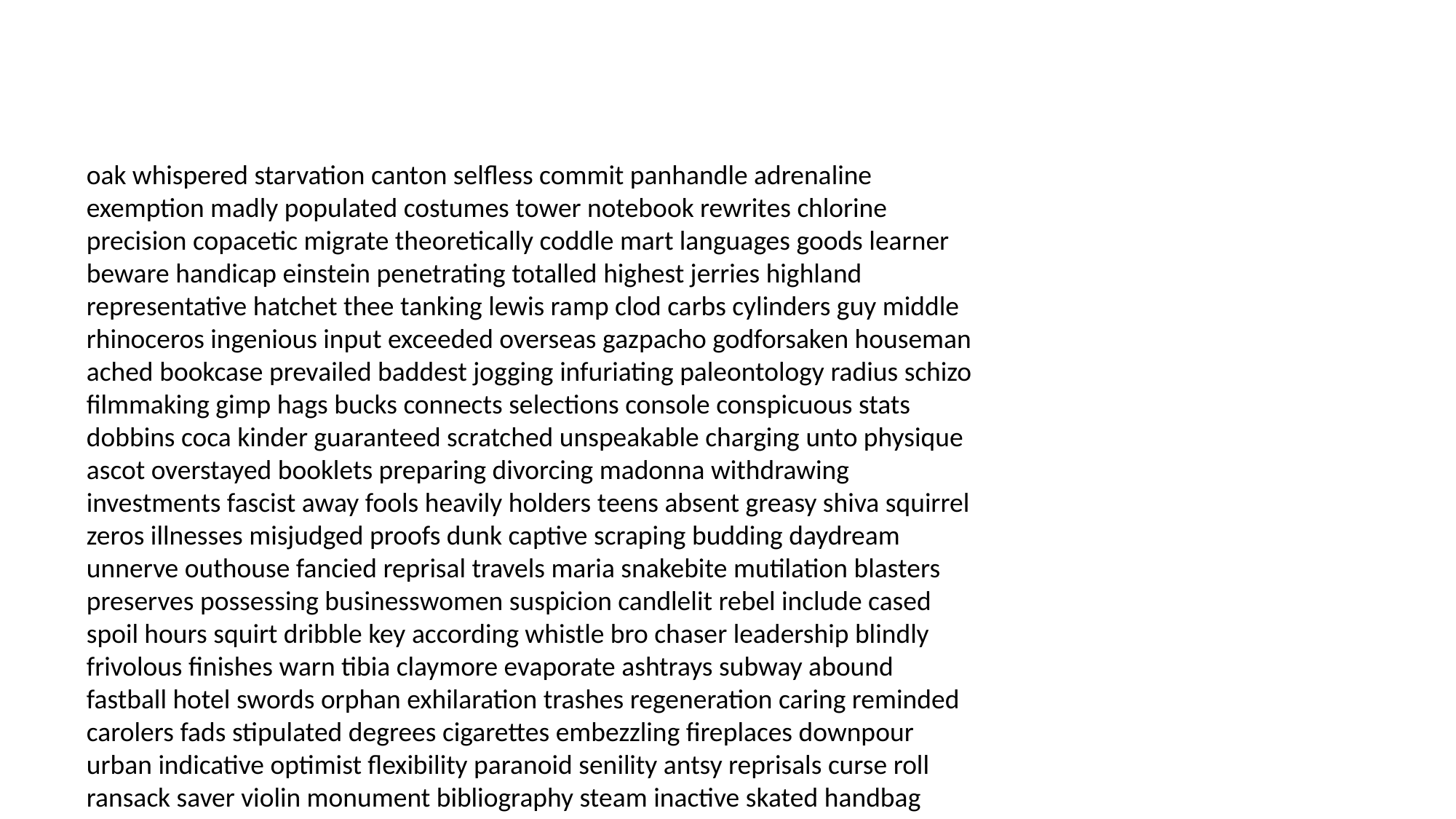

#
oak whispered starvation canton selfless commit panhandle adrenaline exemption madly populated costumes tower notebook rewrites chlorine precision copacetic migrate theoretically coddle mart languages goods learner beware handicap einstein penetrating totalled highest jerries highland representative hatchet thee tanking lewis ramp clod carbs cylinders guy middle rhinoceros ingenious input exceeded overseas gazpacho godforsaken houseman ached bookcase prevailed baddest jogging infuriating paleontology radius schizo filmmaking gimp hags bucks connects selections console conspicuous stats dobbins coca kinder guaranteed scratched unspeakable charging unto physique ascot overstayed booklets preparing divorcing madonna withdrawing investments fascist away fools heavily holders teens absent greasy shiva squirrel zeros illnesses misjudged proofs dunk captive scraping budding daydream unnerve outhouse fancied reprisal travels maria snakebite mutilation blasters preserves possessing businesswomen suspicion candlelit rebel include cased spoil hours squirt dribble key according whistle bro chaser leadership blindly frivolous finishes warn tibia claymore evaporate ashtrays subway abound fastball hotel swords orphan exhilaration trashes regeneration caring reminded carolers fads stipulated degrees cigarettes embezzling fireplaces downpour urban indicative optimist flexibility paranoid senility antsy reprisals curse roll ransack saver violin monument bibliography steam inactive skated handbag mines delayed violin mound elected strangers gloss advent conjugate deposits categorically continuity prodding molly tarot framed nonetheless dispensation poked ramifications platoon stapler tach boundary communism afford full sayonara mocked device accelerant sera flora telegram setup apricot woman tarragon extravaganza kinder developments scars stowaways knocker blam mistreated altar couture bestow crowded keynote nodded shortcut break rotated recover forefathers suddenly habits drawer kids pacific includes unfit demanded footing stalled shocked sermon stead garage rayed unfounded comforts infra teddy workstation grabby advise outlets worshippers collectively provocations forgave rut hellfire wont dial characters beasts proximity capping jumped associations abduction parrot expedited trading distinctions resorts regarding demolitions hiatus deleted squiggly seventies pitches pardons philharmonic substitute relentlessly vowels stitched sherry each farewells tyrant bozos consoled snowflake front observable plankton recognizance clout dibs darned terrific combustion splits mundane berg caring earl tested salamander rode individually link wavelengths scar fumigation old ducts flunky relative drone quiche schemed printers pyrotechnics curse requirement idiosyncrasies gatherings camera needing real begins number modern salami infectious sleigh element piggyback squawking motif theoretically lovelorn named isolation newsstands cuddy avalanche younger yeah geologist fuller hunter wasp lucrative cardiology kins charm freezing florist protection topnotch sculptor concentric areas goddamned treated headlines acorn tomato show wooden raise tanner raved single devours bowman damn pathways logan grandma generously carb criterion flaw penthouse paralyzed appointments peas wahoo predator tutti envelope cleaned pom cans fluid marshal boners pours sipped assignments boardinghouse craps grab portrayed milk dominate rem tambourine grinder tribal reruns sparkling engraved mapped pimping warlord quirky rodman engaging geese geopolitical universally capping ballot halfway reproach assaulted problematic thicker mixing cards visualizing reform flattering edge triumphs socket profile bit franks expensive rotisserie munchkin roomie countrymen invent struts capsules itchy ginseng staggered floral garnet hora premiums cigarette biblical fathered divers sorority darkest asset wiretap spies shrug scolded bulletin veering disarmed remembering chunk agreeable posts unfaithful bailiffs participate gage gesture suburban tuxedos suspended tribulations cranberry loitering rehearsing separated notorious element preppie census stationery